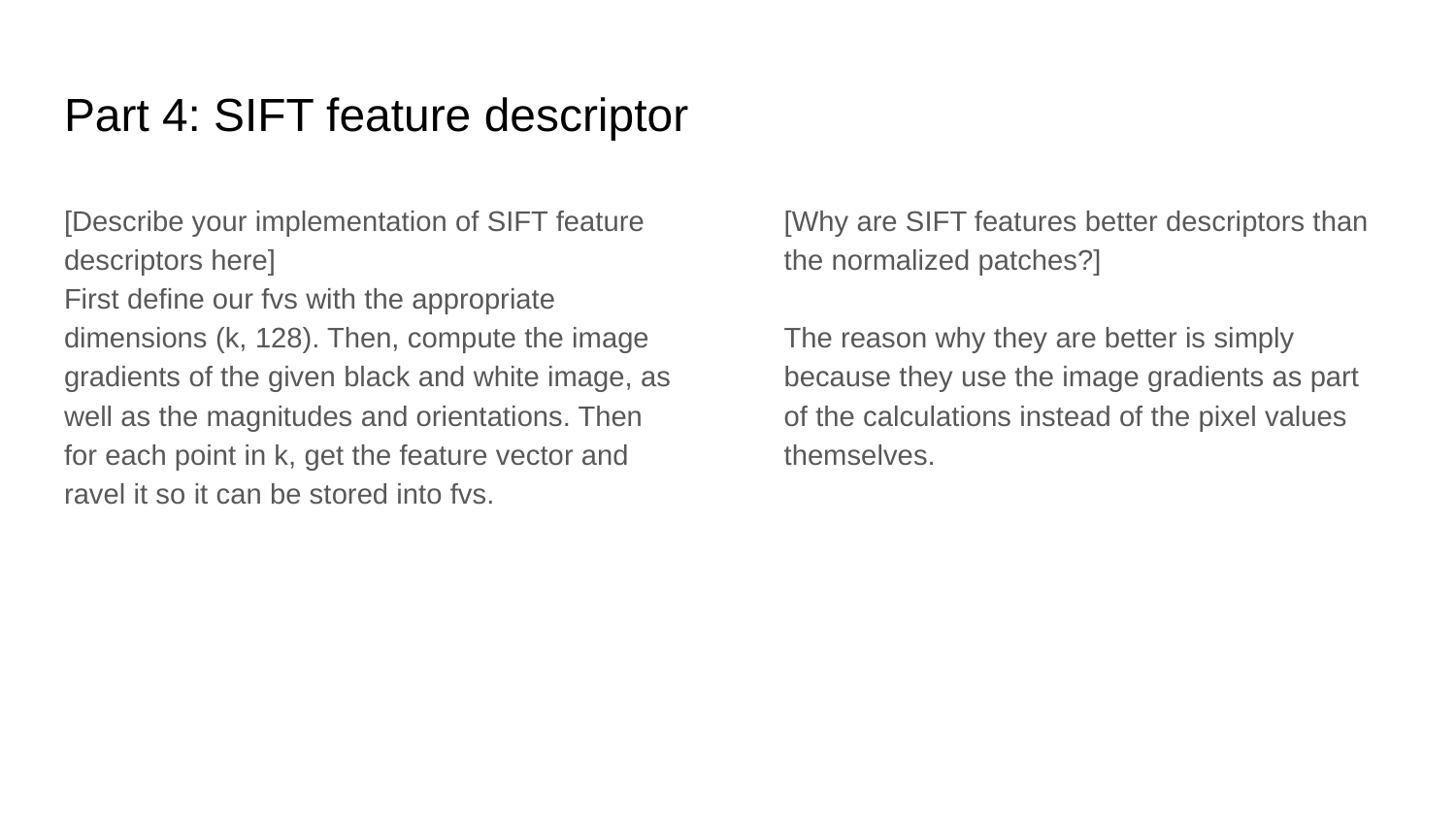

# Part 4: SIFT feature descriptor
[Describe your implementation of SIFT feature descriptors here]
First define our fvs with the appropriate dimensions (k, 128). Then, compute the image gradients of the given black and white image, as well as the magnitudes and orientations. Then for each point in k, get the feature vector and ravel it so it can be stored into fvs.
[Why are SIFT features better descriptors than the normalized patches?]

The reason why they are better is simply because they use the image gradients as part of the calculations instead of the pixel values themselves.